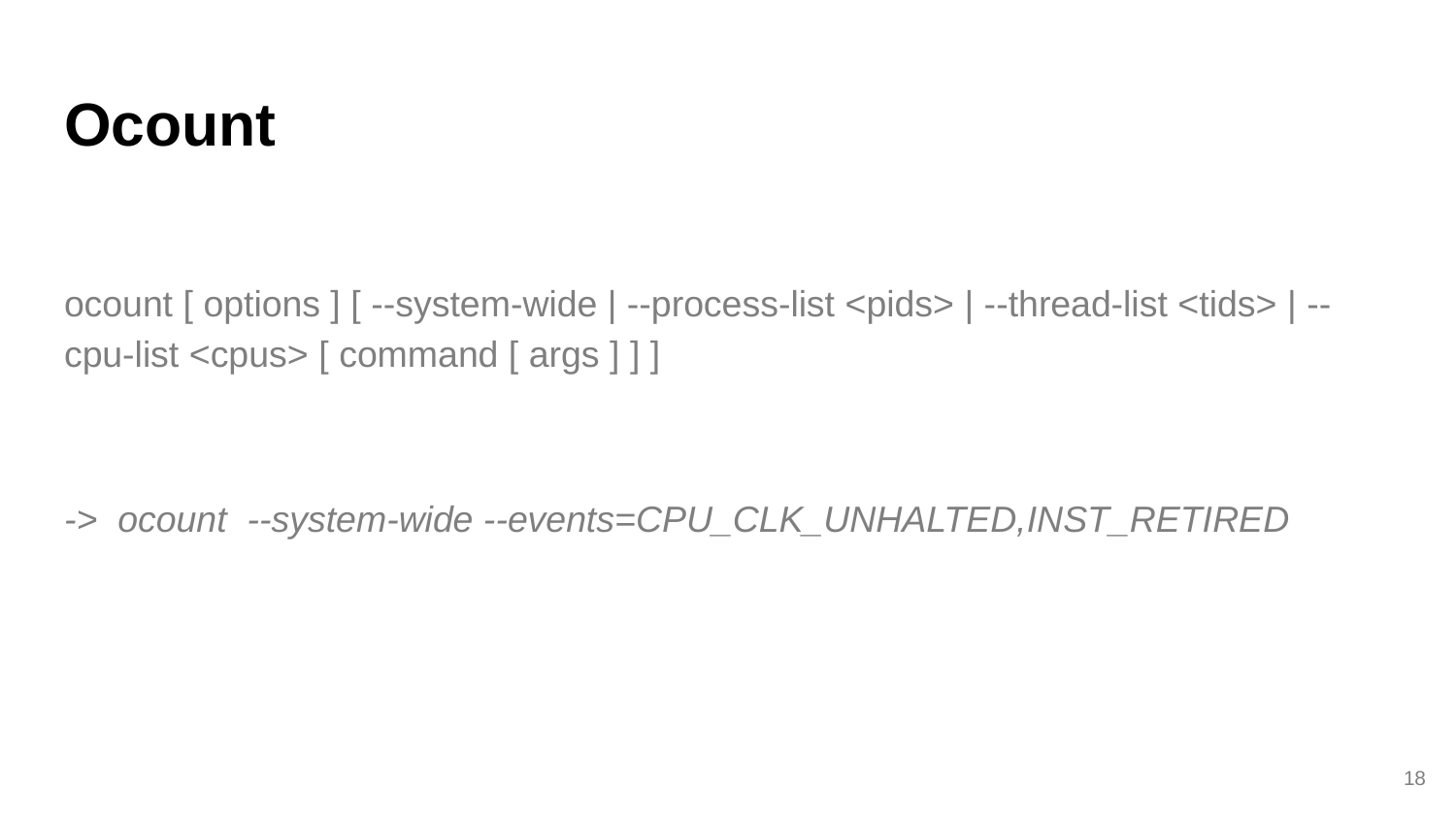

# Ocount

ocount [ options ] [ --system-wide | --process-list <pids> | --thread-list <tids> | --cpu-list <cpus> [ command [ args ] ] ]

->  ocount  --system-wide --events=CPU_CLK_UNHALTED,INST_RETIRED
18